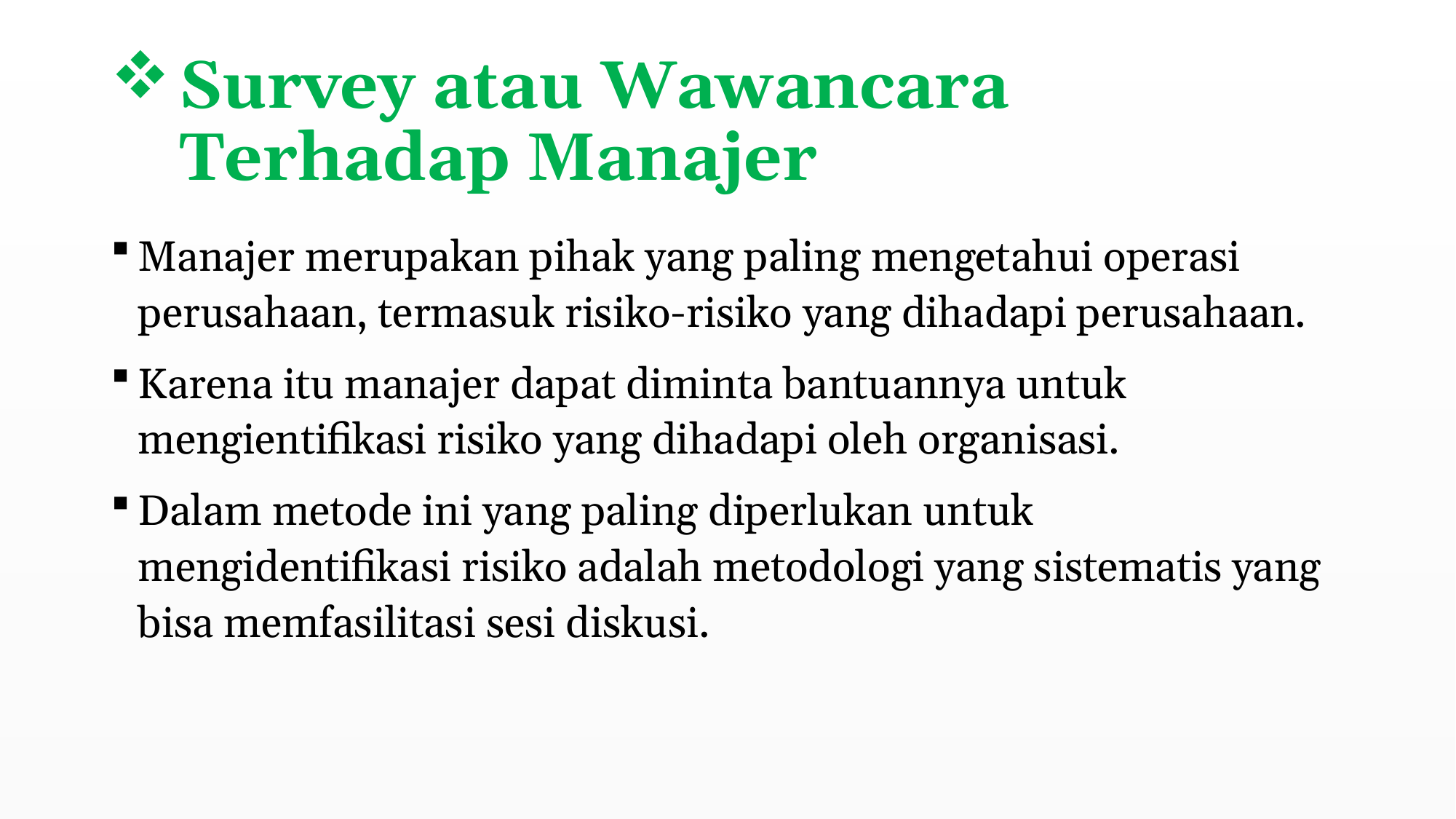

# Survey atau Wawancara Terhadap Manajer
Manajer merupakan pihak yang paling mengetahui operasi perusahaan, termasuk risiko-risiko yang dihadapi perusahaan.
Karena itu manajer dapat diminta bantuannya untuk mengientifikasi risiko yang dihadapi oleh organisasi.
Dalam metode ini yang paling diperlukan untuk mengidentifikasi risiko adalah metodologi yang sistematis yang bisa memfasilitasi sesi diskusi.